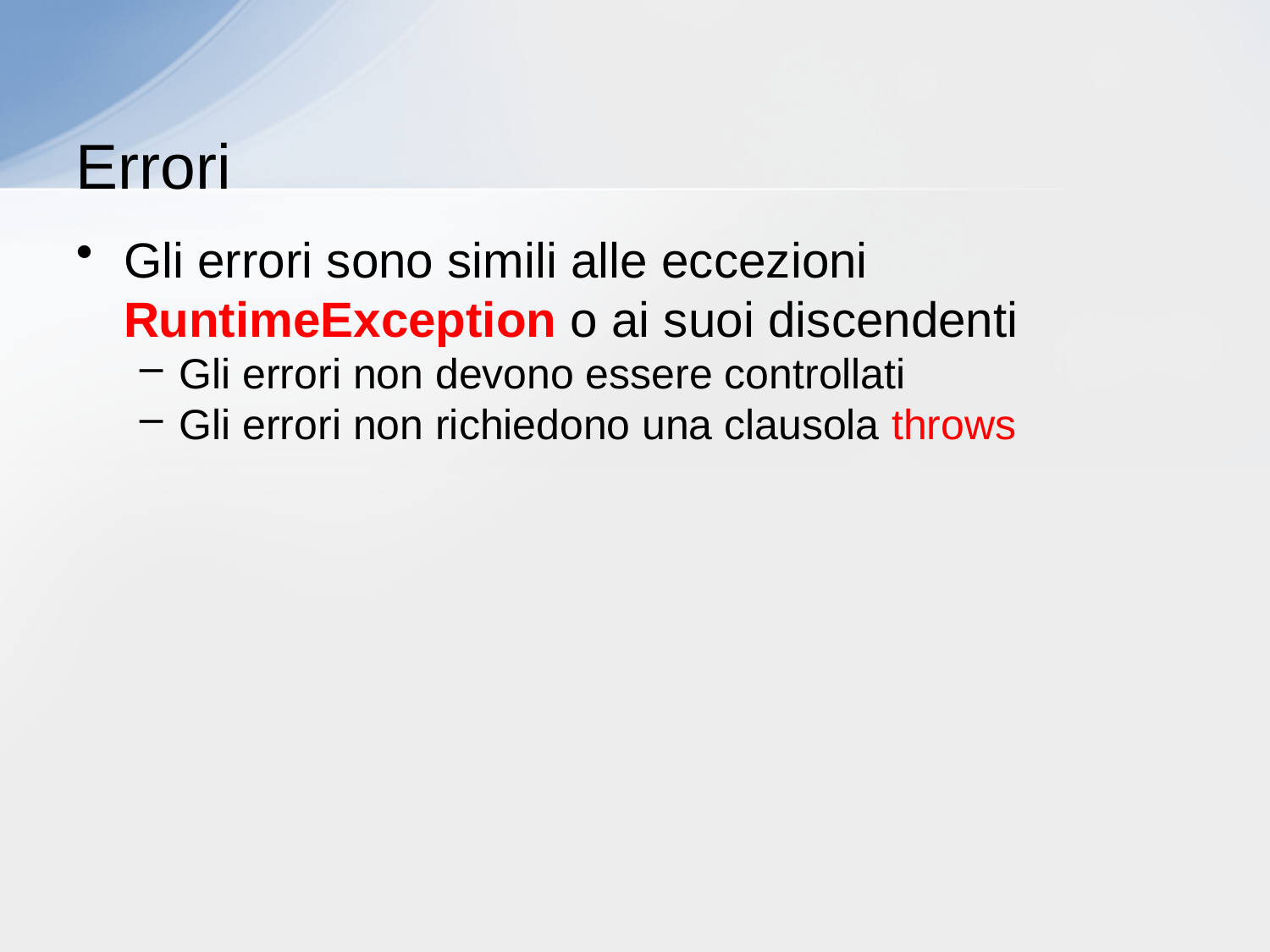

# Errori
Gli errori sono simili alle eccezioni RuntimeException o ai suoi discendenti
Gli errori non devono essere controllati
Gli errori non richiedono una clausola throws